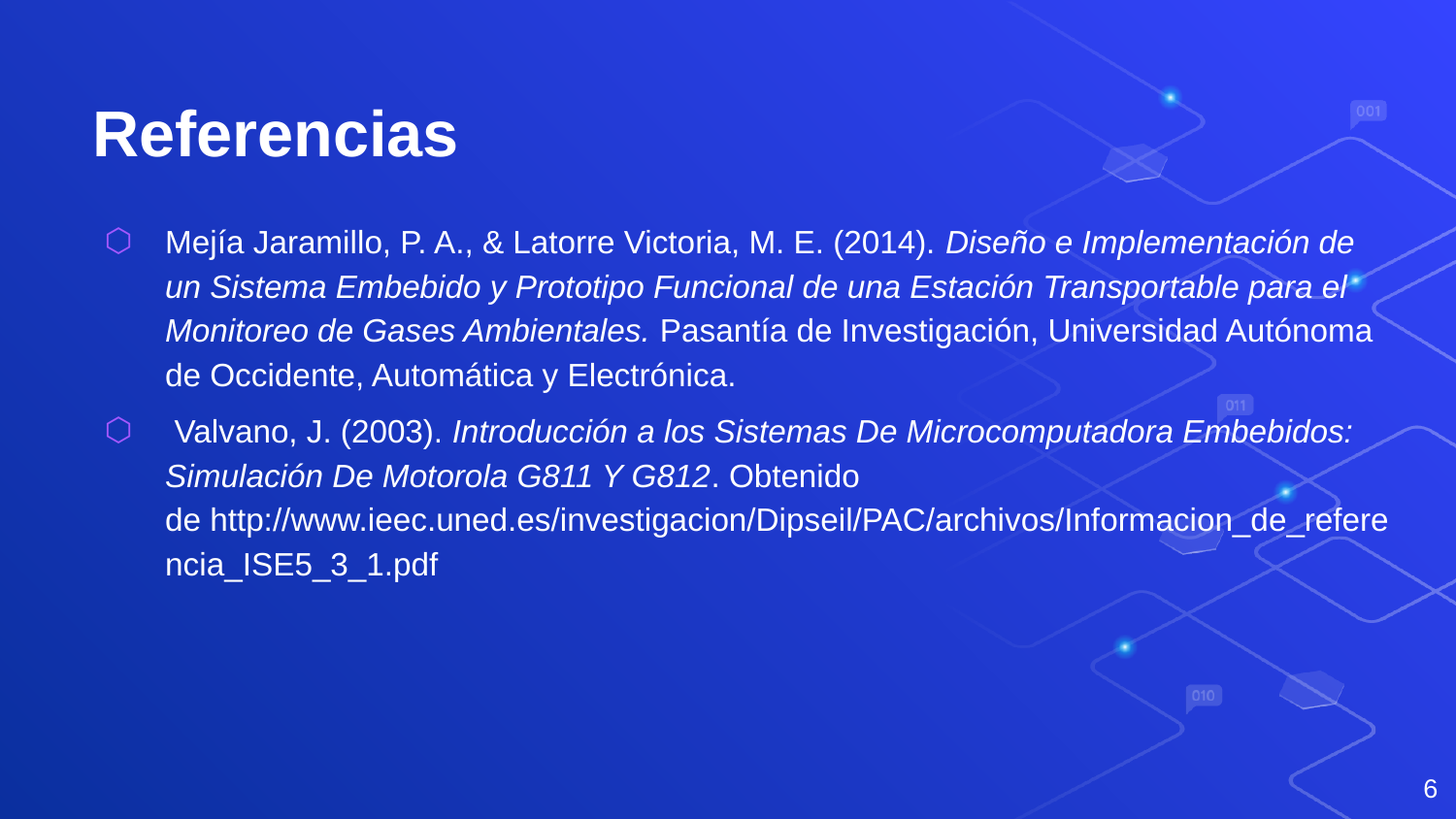

# Referencias
Mejía Jaramillo, P. A., & Latorre Victoria, M. E. (2014). Diseño e Implementación de un Sistema Embebido y Prototipo Funcional de una Estación Transportable para el Monitoreo de Gases Ambientales. Pasantía de Investigación, Universidad Autónoma de Occidente, Automática y Electrónica.
 Valvano, J. (2003). Introducción a los Sistemas De Microcomputadora Embebidos: Simulación De Motorola G811 Y G812. Obtenido de http://www.ieec.uned.es/investigacion/Dipseil/PAC/archivos/Informacion_de_referencia_ISE5_3_1.pdf

6